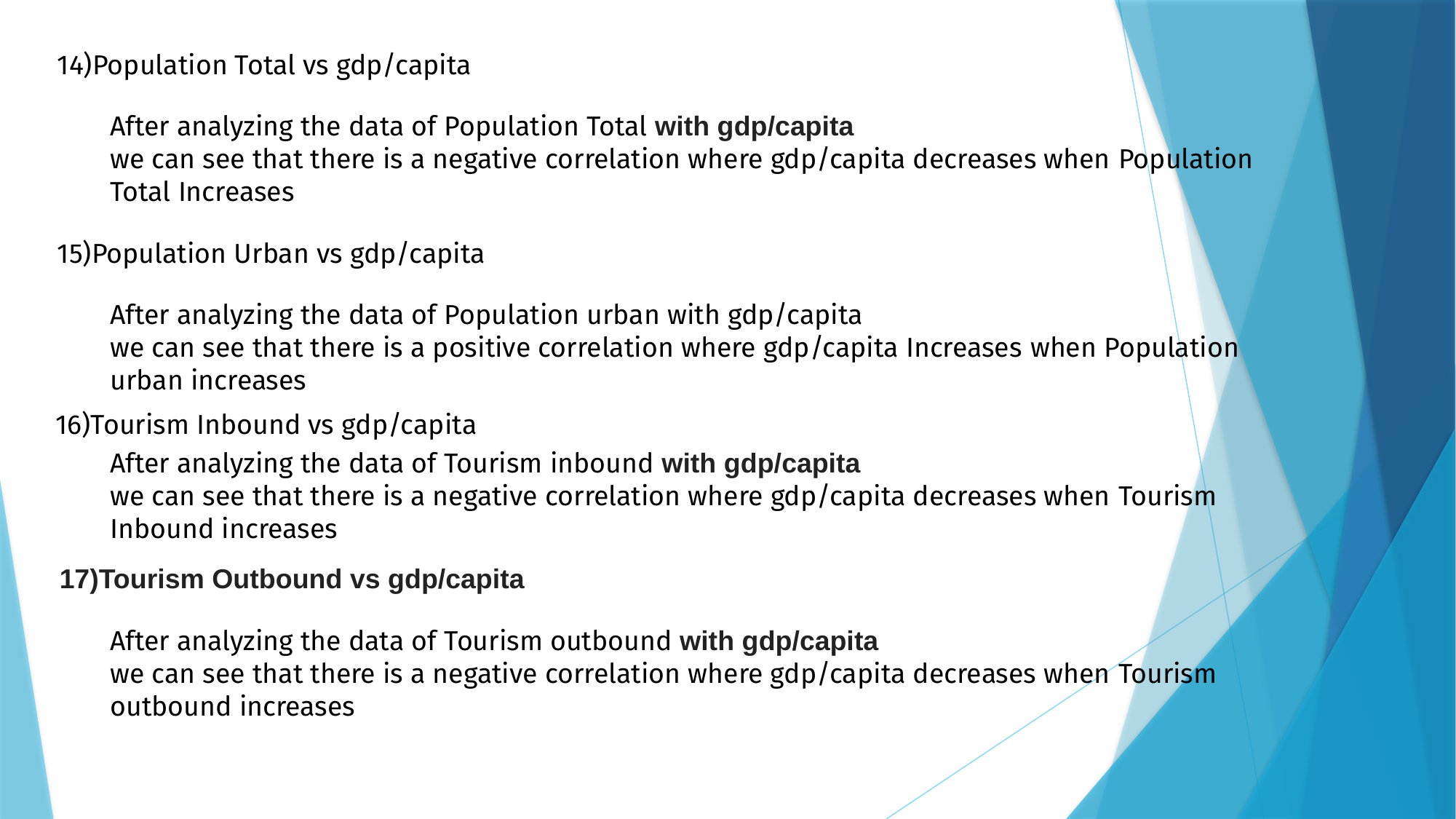

14)Population Total vs gdp/capita
After analyzing the data of Population Total with gdp/capita
we can see that there is a negative correlation where gdp/capita decreases when Population Total Increases
15)Population Urban vs gdp/capita
After analyzing the data of Population urban with gdp/capita
we can see that there is a positive correlation where gdp/capita Increases when Population urban increases
16)Tourism Inbound vs gdp/capita
After analyzing the data of Tourism inbound with gdp/capita
we can see that there is a negative correlation where gdp/capita decreases when Tourism Inbound increases
17)Tourism Outbound vs gdp/capita
After analyzing the data of Tourism outbound with gdp/capita
we can see that there is a negative correlation where gdp/capita decreases when Tourism outbound increases